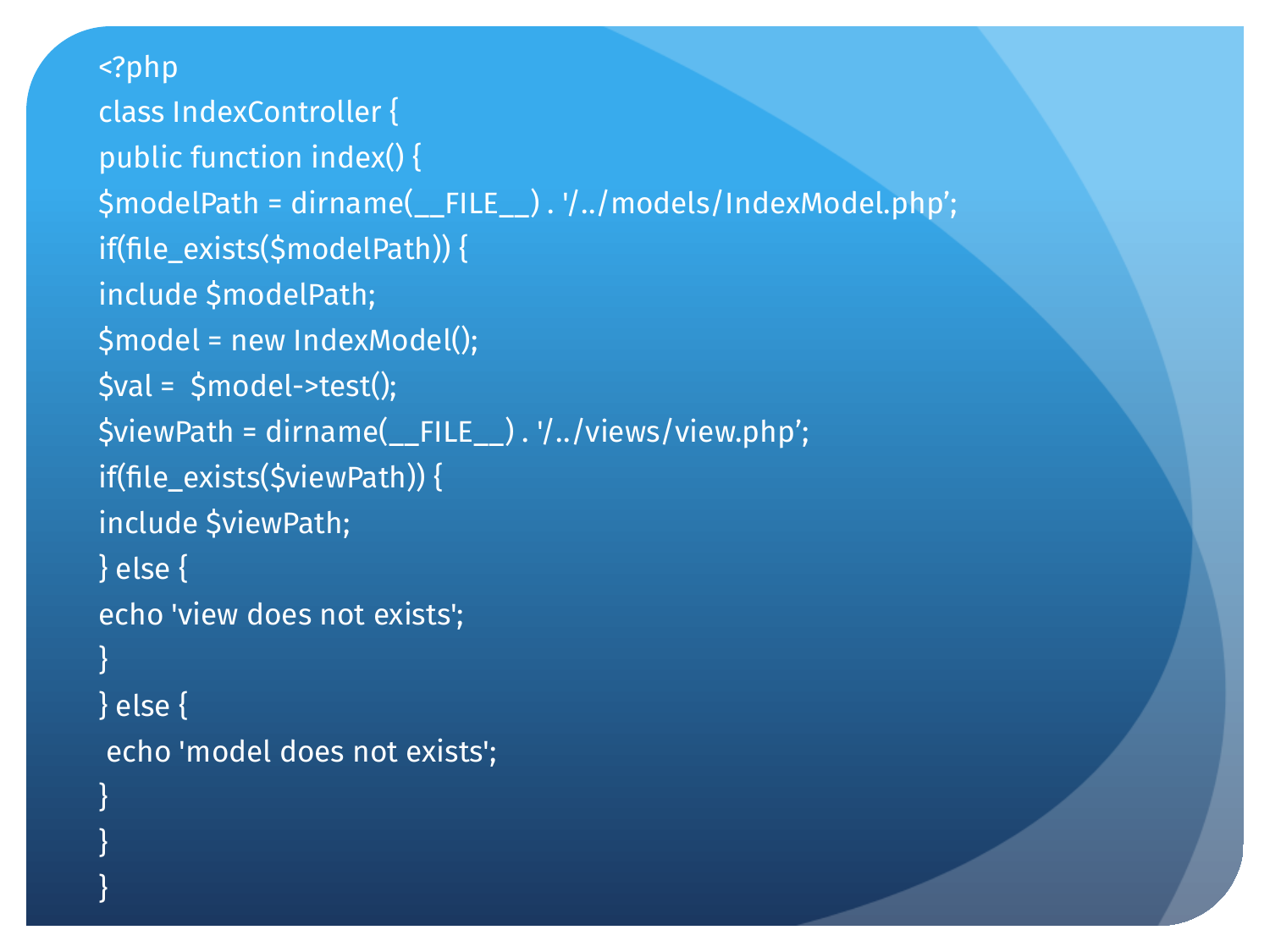

<?php
class IndexController {
	public function index() {
		$modelPath = dirname(__FILE__) . '/../models/IndexModel.php’;
		if(file_exists($modelPath)) {
			include $modelPath;
			$model = new IndexModel();
			$val =  $model->test();
			$viewPath = dirname(__FILE__) . '/../views/view.php’;
			if(file_exists($viewPath)) {
				include $viewPath;
			} else {
				echo 'view does not exists';
			}
		} else {
			 echo 'model does not exists';
		}
	}
}